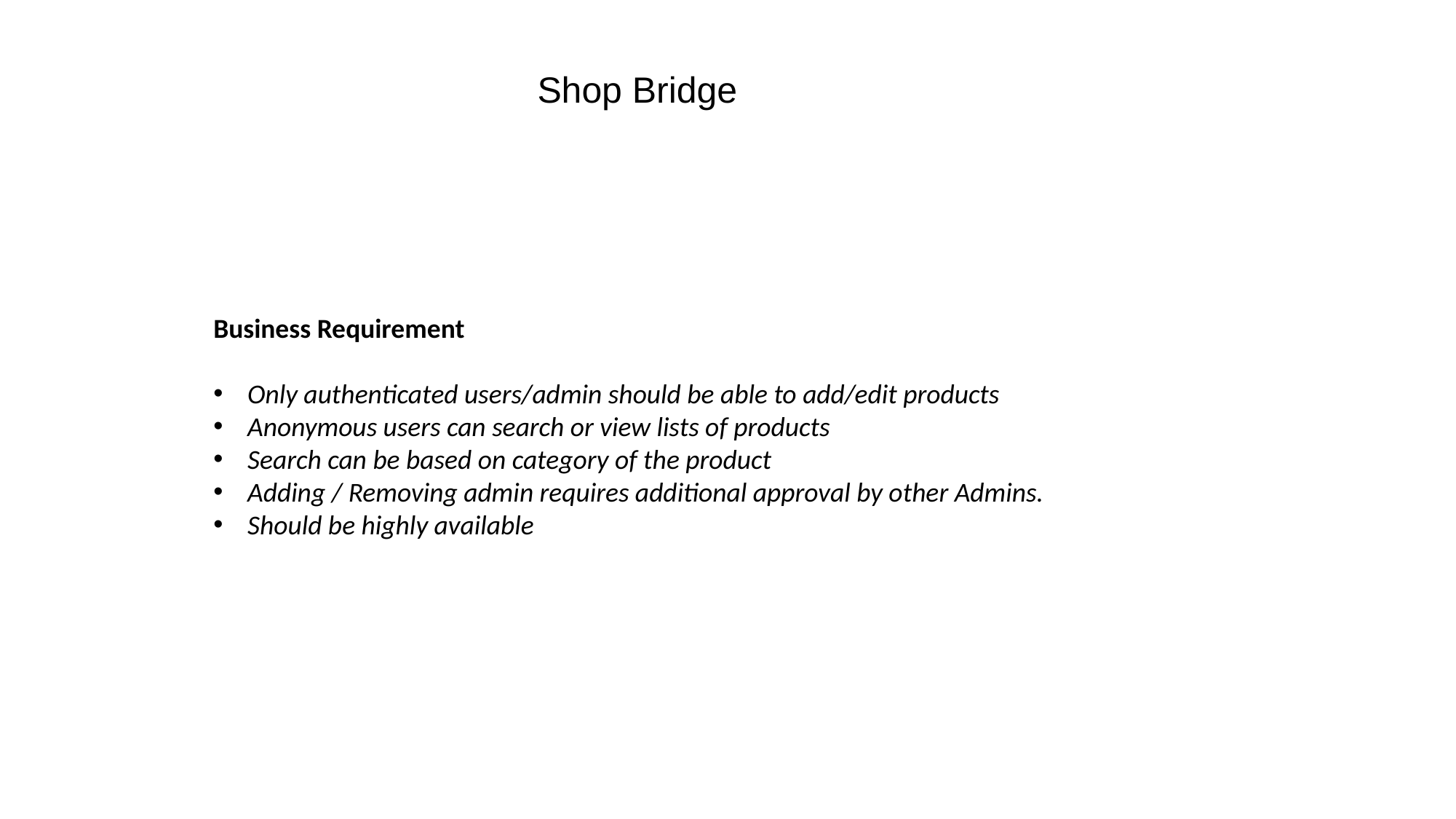

Shop Bridge
Business Requirement

Only authenticated users/admin should be able to add/edit products
Anonymous users can search or view lists of products
Search can be based on category of the product
Adding / Removing admin requires additional approval by other Admins.
Should be highly available